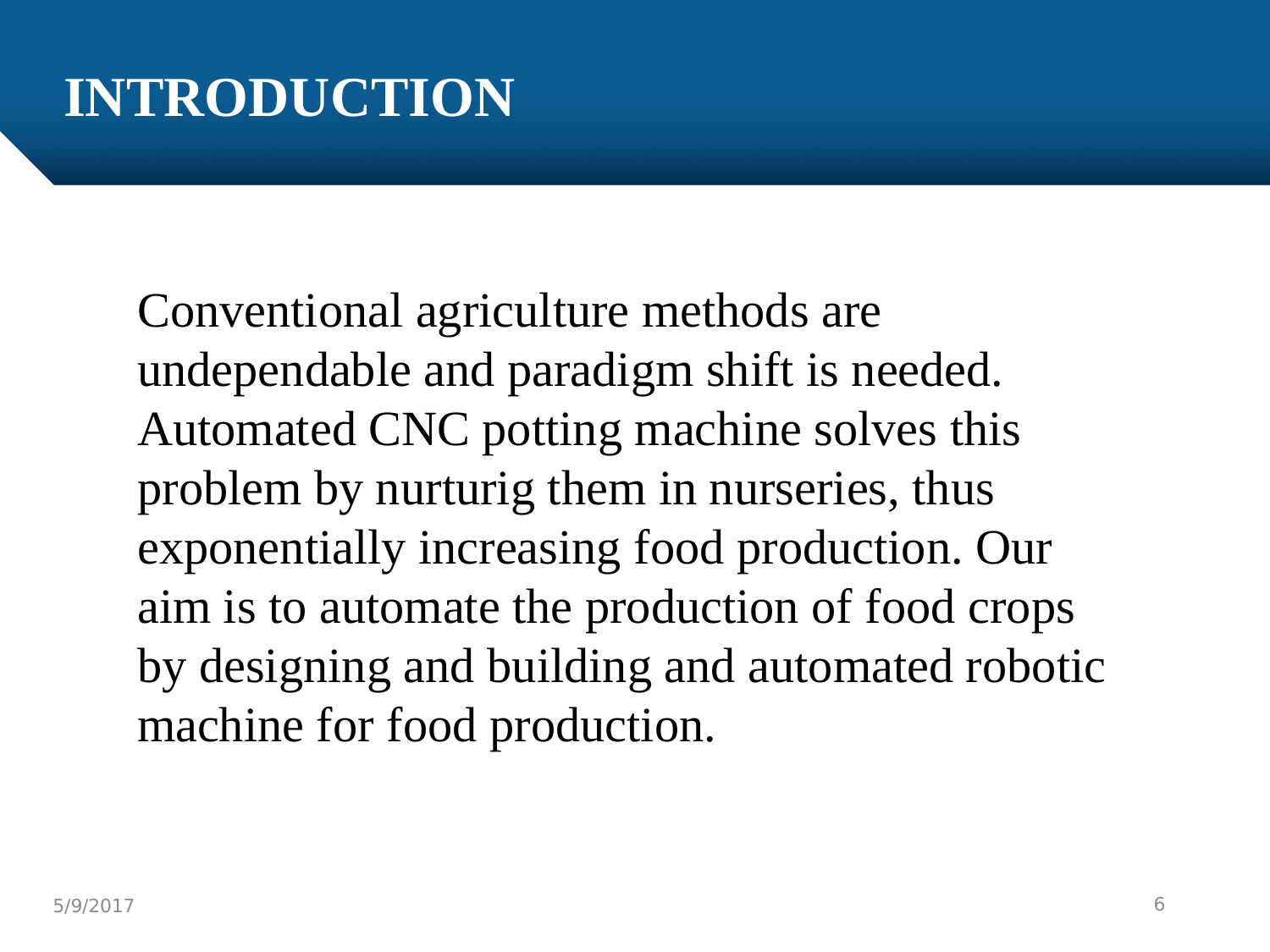

# INTRODUCTION
Conventional agriculture methods are undependable and paradigm shift is needed. Automated CNC potting machine solves this problem by nurturig them in nurseries, thus exponentially increasing food production. Our aim is to automate the production of food crops by designing and building and automated robotic machine for food production.
6
5/9/2017